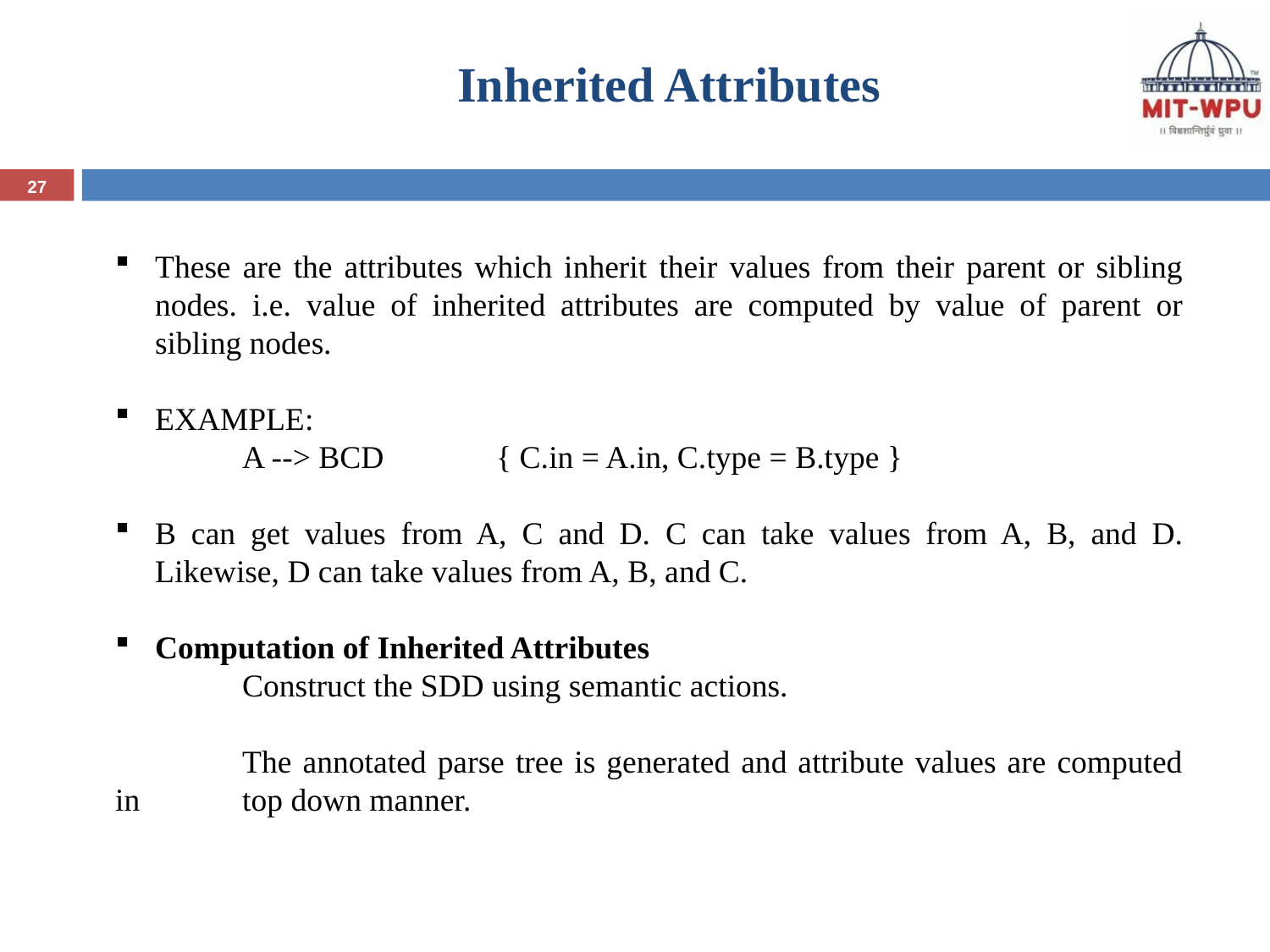

# Inherited Attributes
27
These are the attributes which inherit their values from their parent or sibling nodes. i.e. value of inherited attributes are computed by value of parent or sibling nodes.

EXAMPLE:
	A --> BCD	{ C.in = A.in, C.type = B.type }

B can get values from A, C and D. C can take values from A, B, and D. Likewise, D can take values from A, B, and C.

Computation of Inherited Attributes
	Construct the SDD using semantic actions.

	The annotated parse tree is generated and attribute values are computed in 	top down manner.